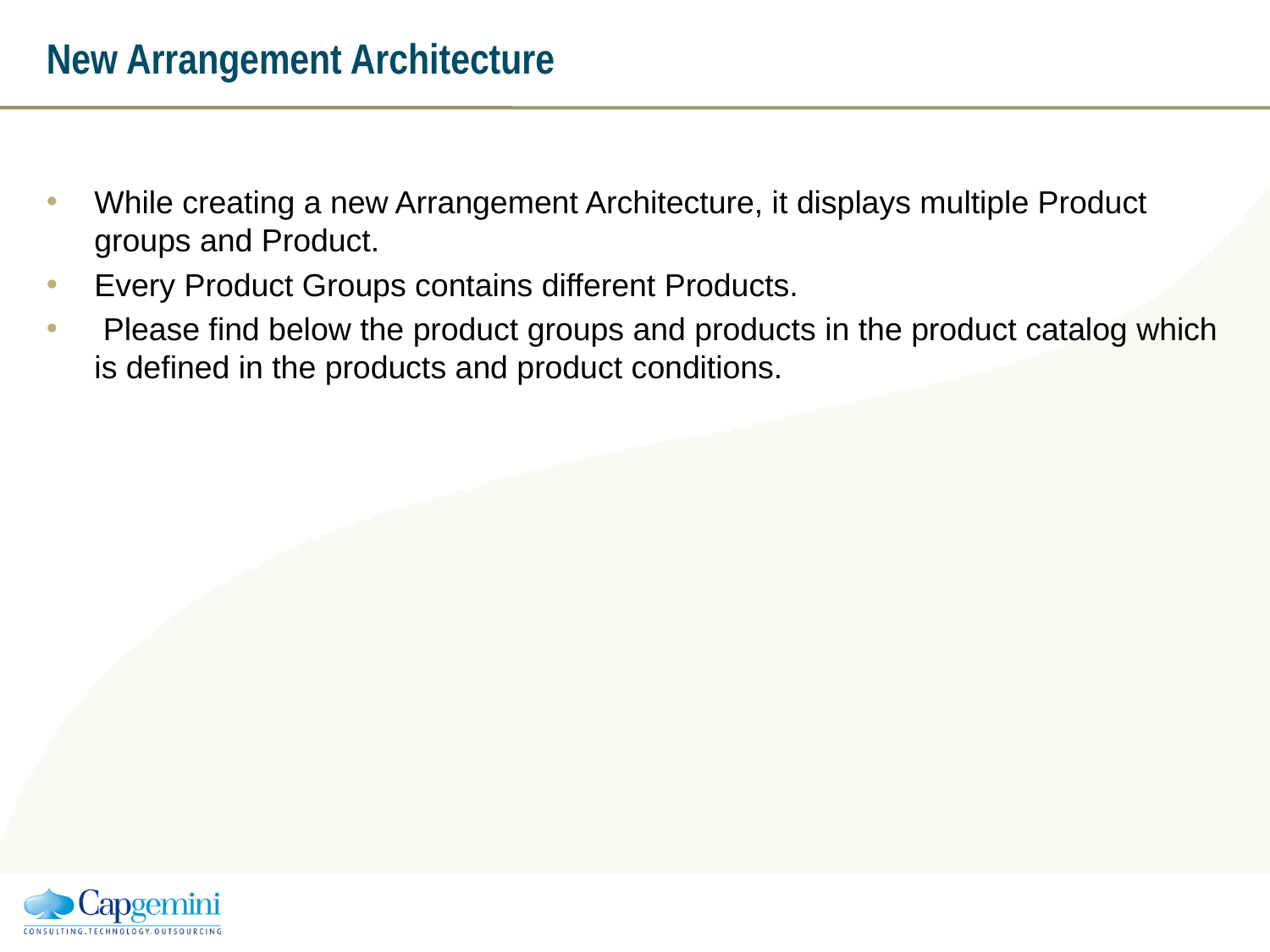

# New Arrangement Architecture
While creating a new Arrangement Architecture, it displays multiple Product groups and Product.
Every Product Groups contains different Products.
 Please find below the product groups and products in the product catalog which is defined in the products and product conditions.